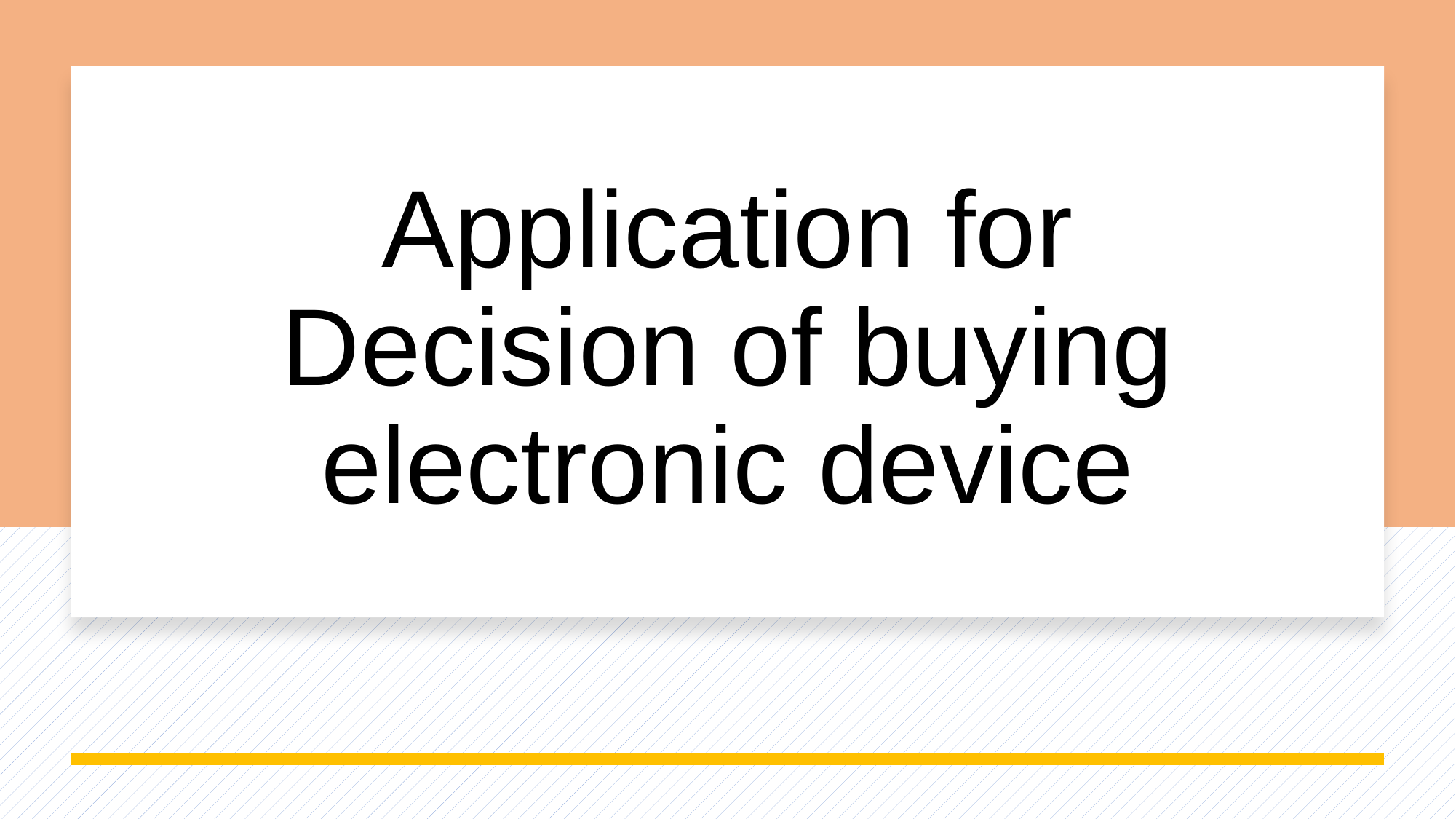

Application for Decision of buying electronic device